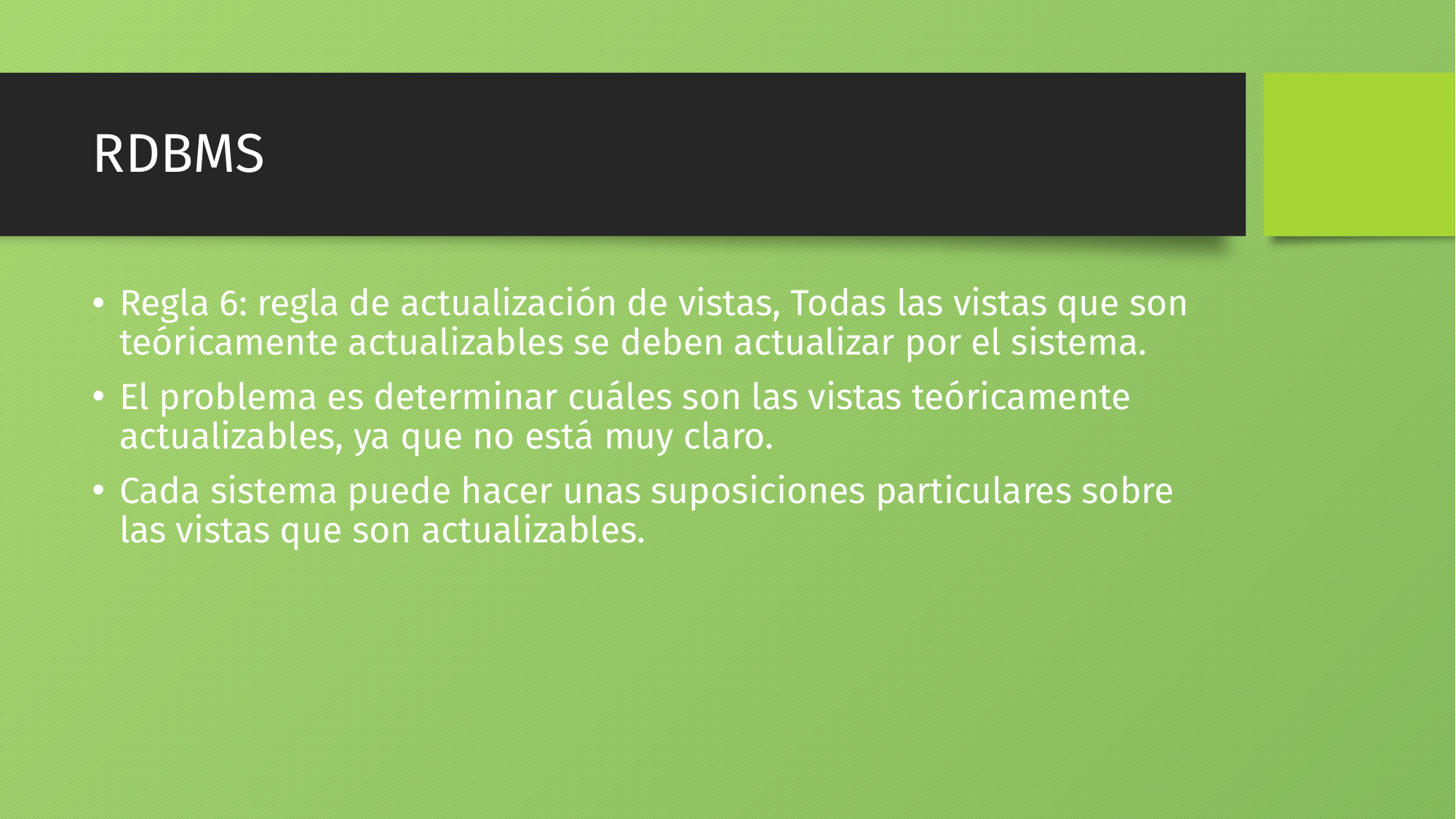

# RDBMS
Regla 6: regla de actualización de vistas, Todas las vistas que son teóricamente actualizables se deben actualizar por el sistema.
El problema es determinar cuáles son las vistas teóricamente actualizables, ya que no está muy claro.
Cada sistema puede hacer unas suposiciones particulares sobre las vistas que son actualizables.